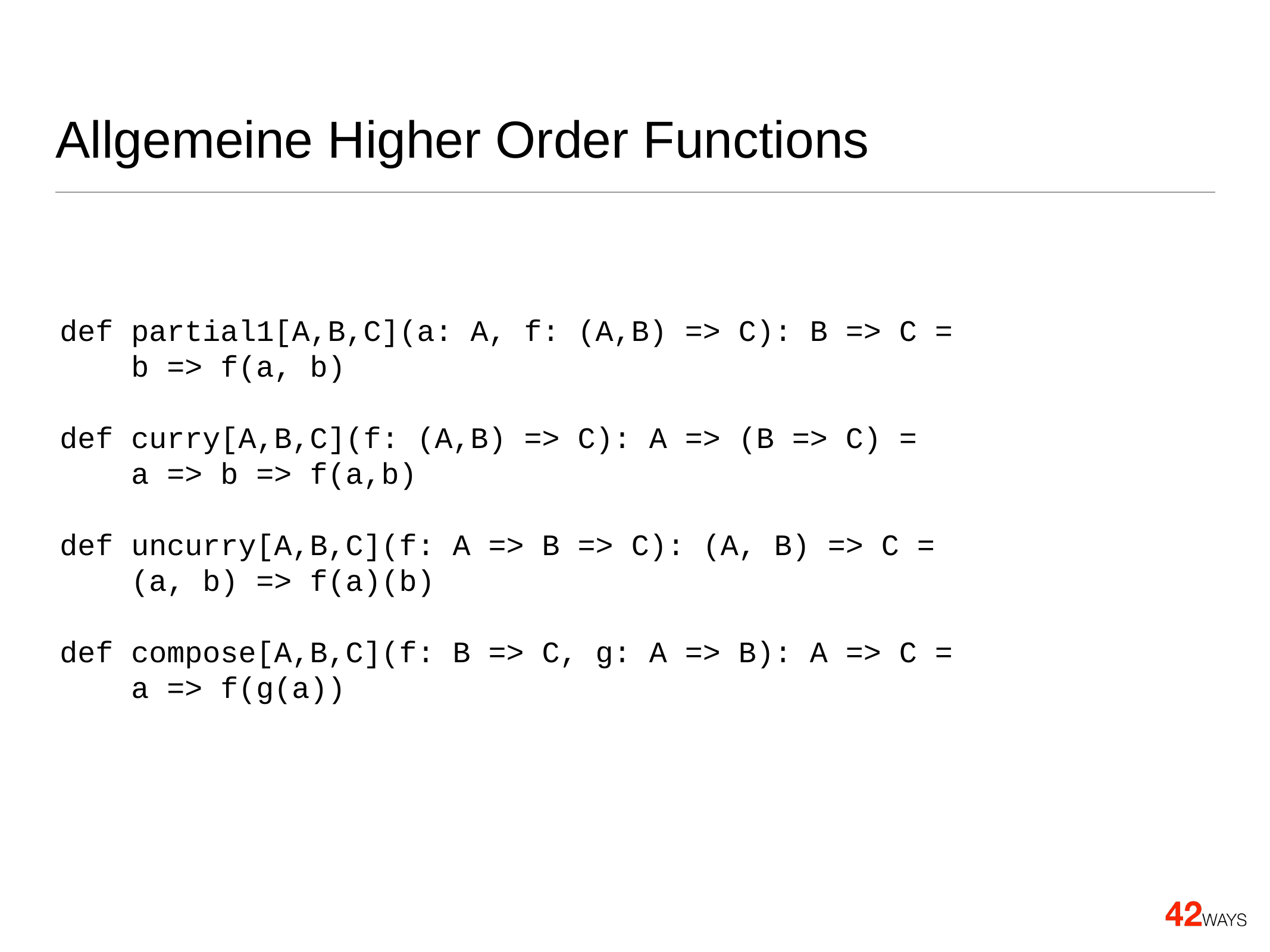

# Allgemeine Higher Order Functions
def partial1[A,B,C](a: A, f: (A,B) => C): B => C =
    b => f(a, b)

def curry[A,B,C](f: (A,B) => C): A => (B => C) =
    a => b => f(a,b)

def uncurry[A,B,C](f: A => B => C): (A, B) => C =
    (a, b) => f(a)(b)

def compose[A,B,C](f: B => C, g: A => B): A => C =
    a => f(g(a))